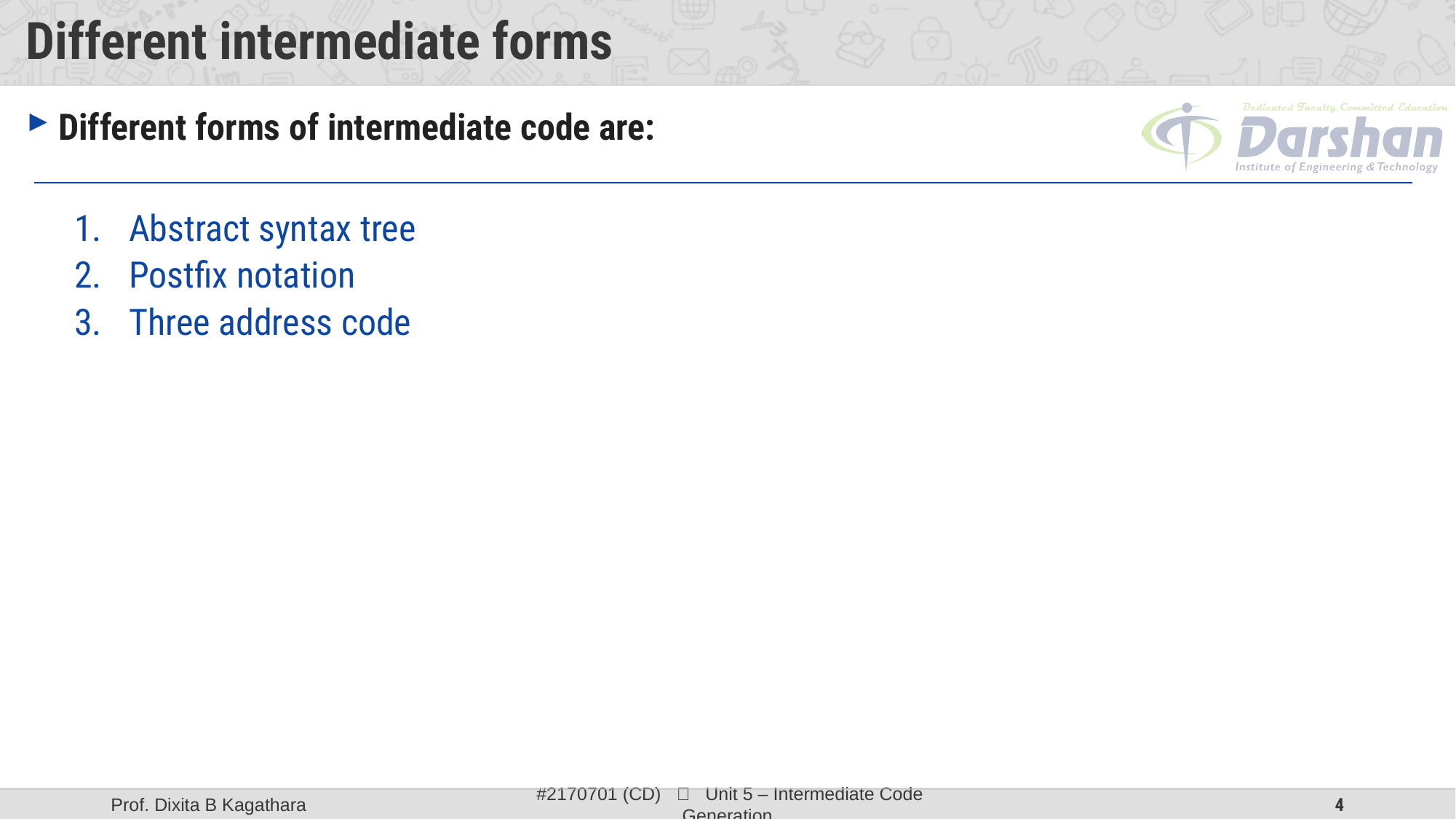

# Different intermediate forms
Different forms of intermediate code are:

Abstract syntax tree
Postfix notation
Three address code